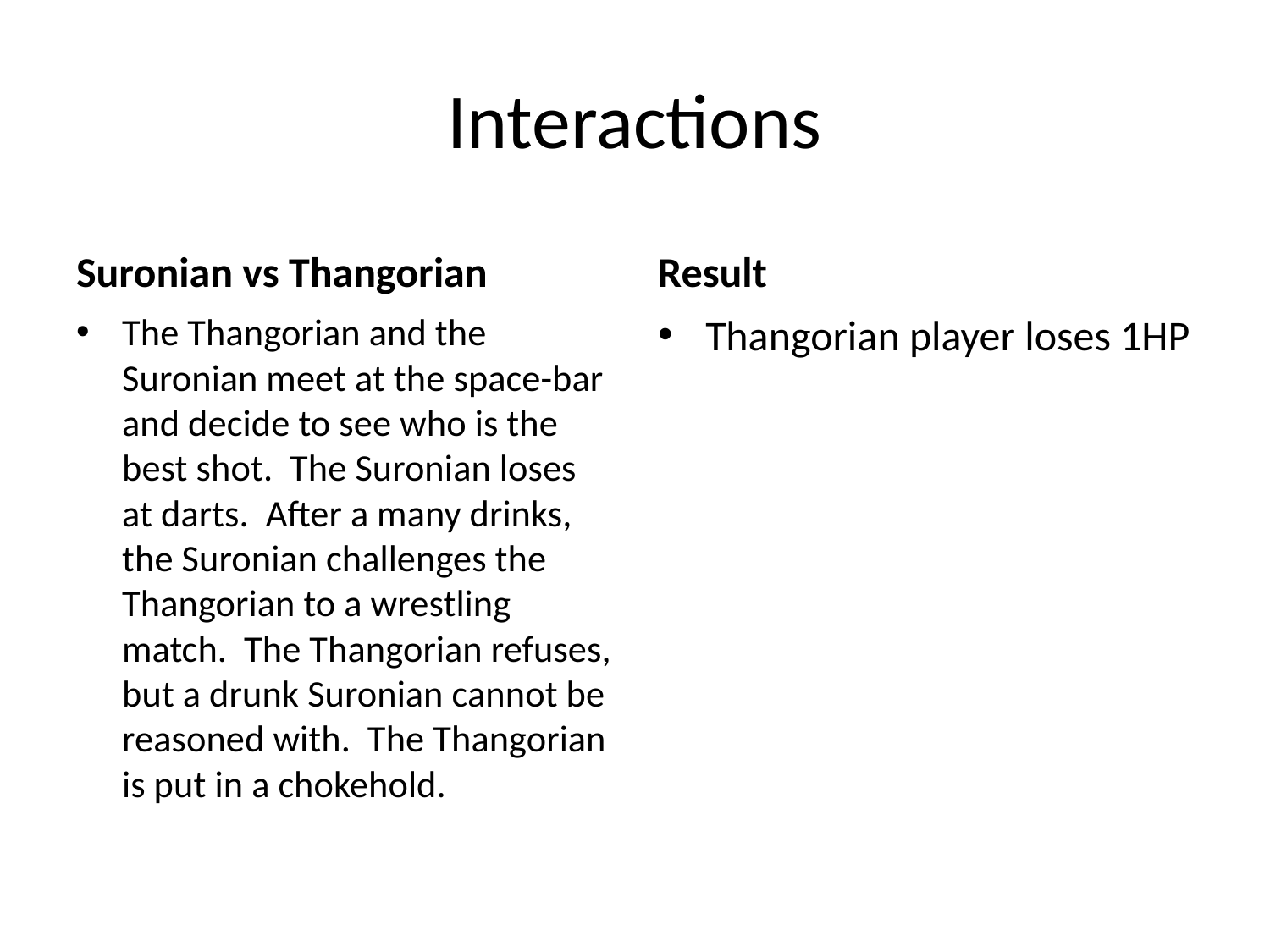

# Interactions
Suronian vs Thangorian
Result
The Thangorian and the Suronian meet at the space-bar and decide to see who is the best shot.  The Suronian loses at darts.  After a many drinks, the Suronian challenges the Thangorian to a wrestling match.  The Thangorian refuses, but a drunk Suronian cannot be reasoned with.  The Thangorian is put in a chokehold.
Thangorian player loses 1HP